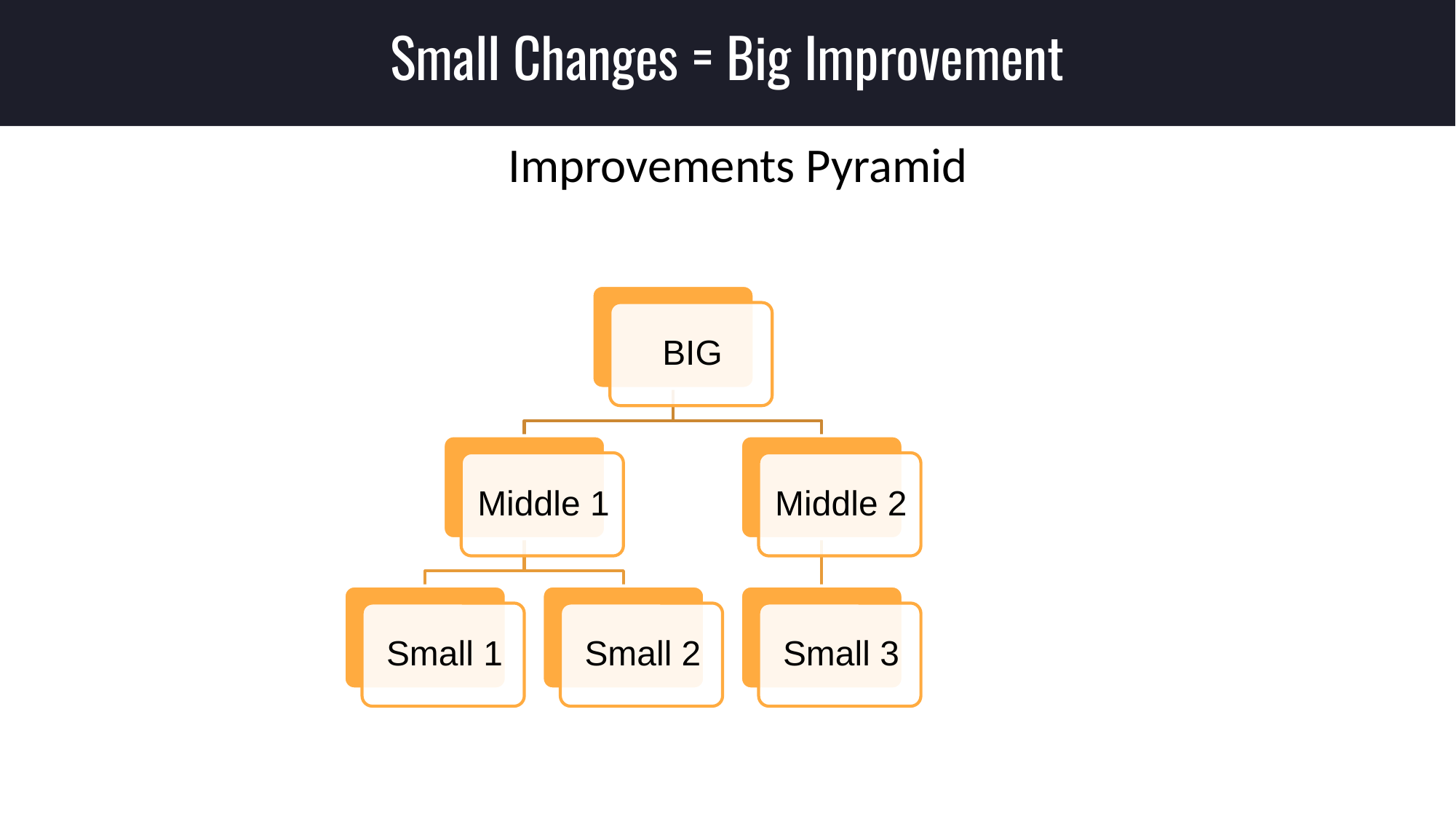

# Small Changes = Big Improvement
Improvements Pyramid
BIG
Middle 1
Small 1
Small 2
Middle 2
Small 3